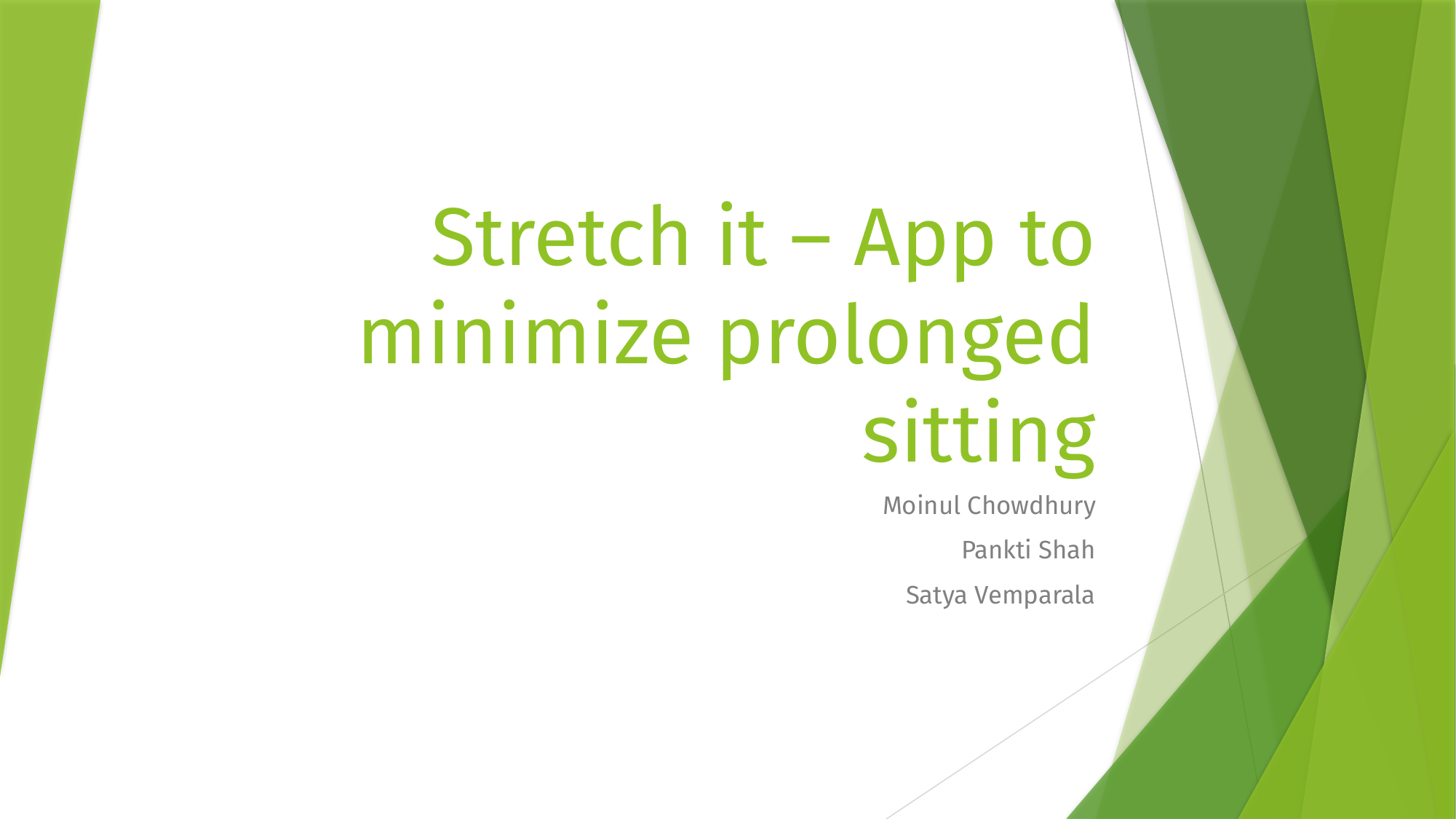

# Stretch it – App to minimize prolonged sitting
Moinul Chowdhury
Pankti Shah
Satya Vemparala